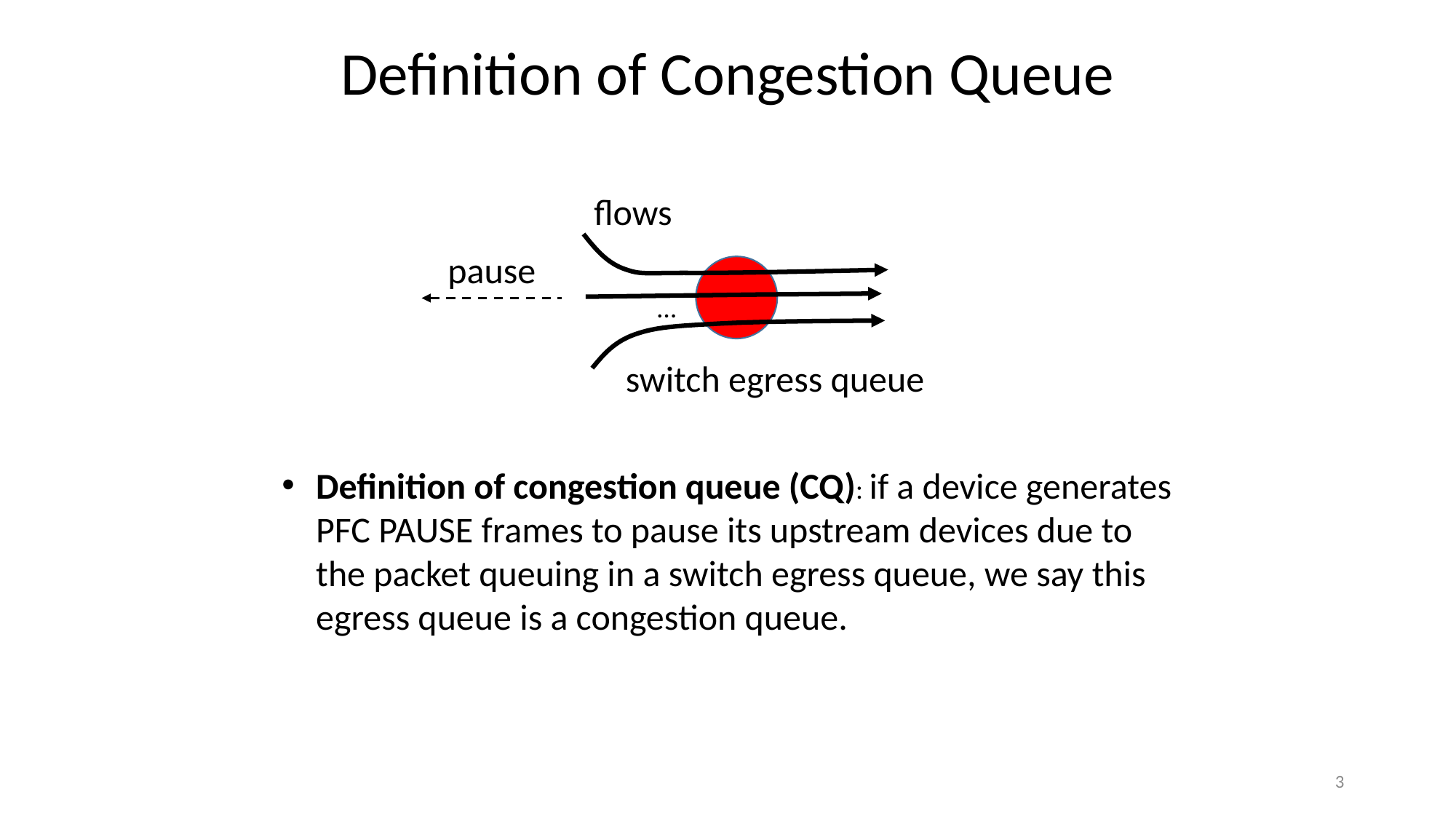

Definition of Congestion Queue
flows

pause

…

switch egress queue
Definition of congestion queue (CQ): if a device generates PFC PAUSE frames to pause its upstream devices due to the packet queuing in a switch egress queue, we say this egress queue is a congestion queue.
3